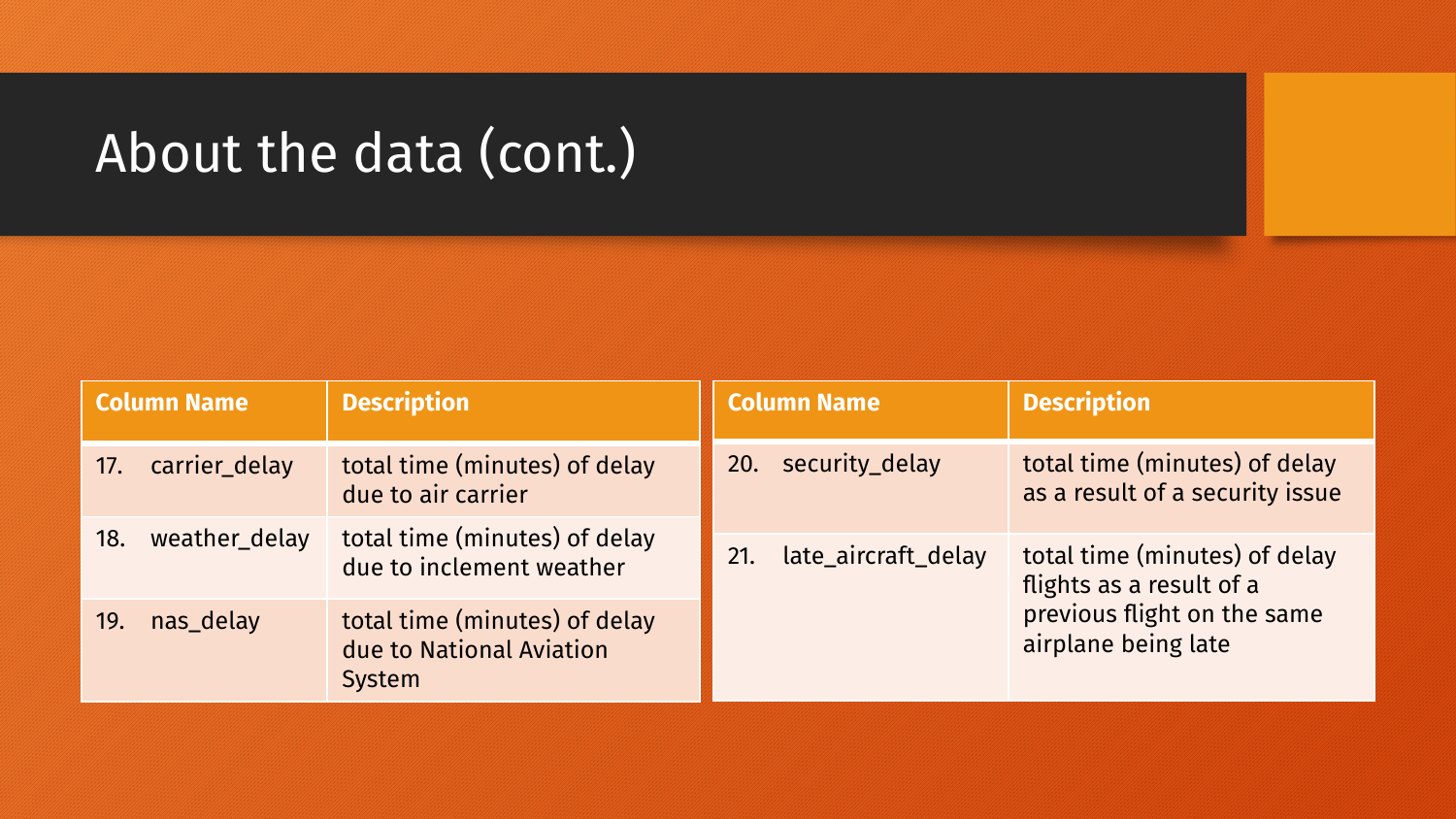

# About the data (cont.)
| Column Name | Description |
| --- | --- |
| security\_delay | total time (minutes) of delay as a result of a security issue |
| late\_aircraft\_delay | total time (minutes) of delay flights as a result of a previous flight on the same airplane being late |
| Column Name | Description |
| --- | --- |
| carrier\_delay | total time (minutes) of delay due to air carrier |
| weather\_delay | total time (minutes) of delay due to inclement weather |
| nas\_delay | total time (minutes) of delay due to National Aviation System |